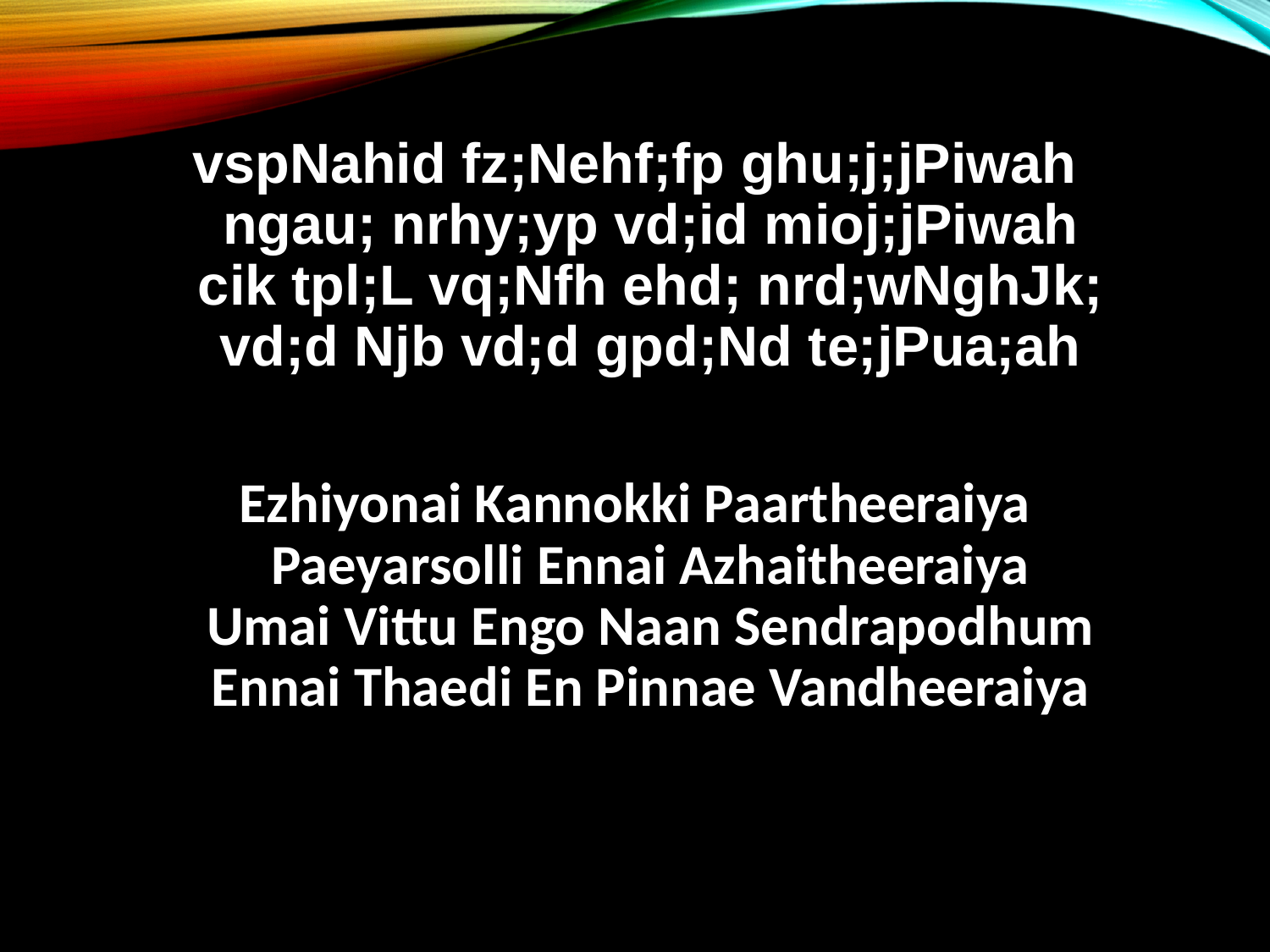

vspNahid fz;Nehf;fp ghu;j;jPiwah
ngau; nrhy;yp vd;id mioj;jPiwah
cik tpl;L vq;Nfh ehd; nrd;wNghJk;
vd;d Njb vd;d gpd;Nd te;jPua;ah

Ezhiyonai Kannokki Paartheeraiya
Paeyarsolli Ennai Azhaitheeraiya
Umai Vittu Engo Naan Sendrapodhum
Ennai Thaedi En Pinnae Vandheeraiya